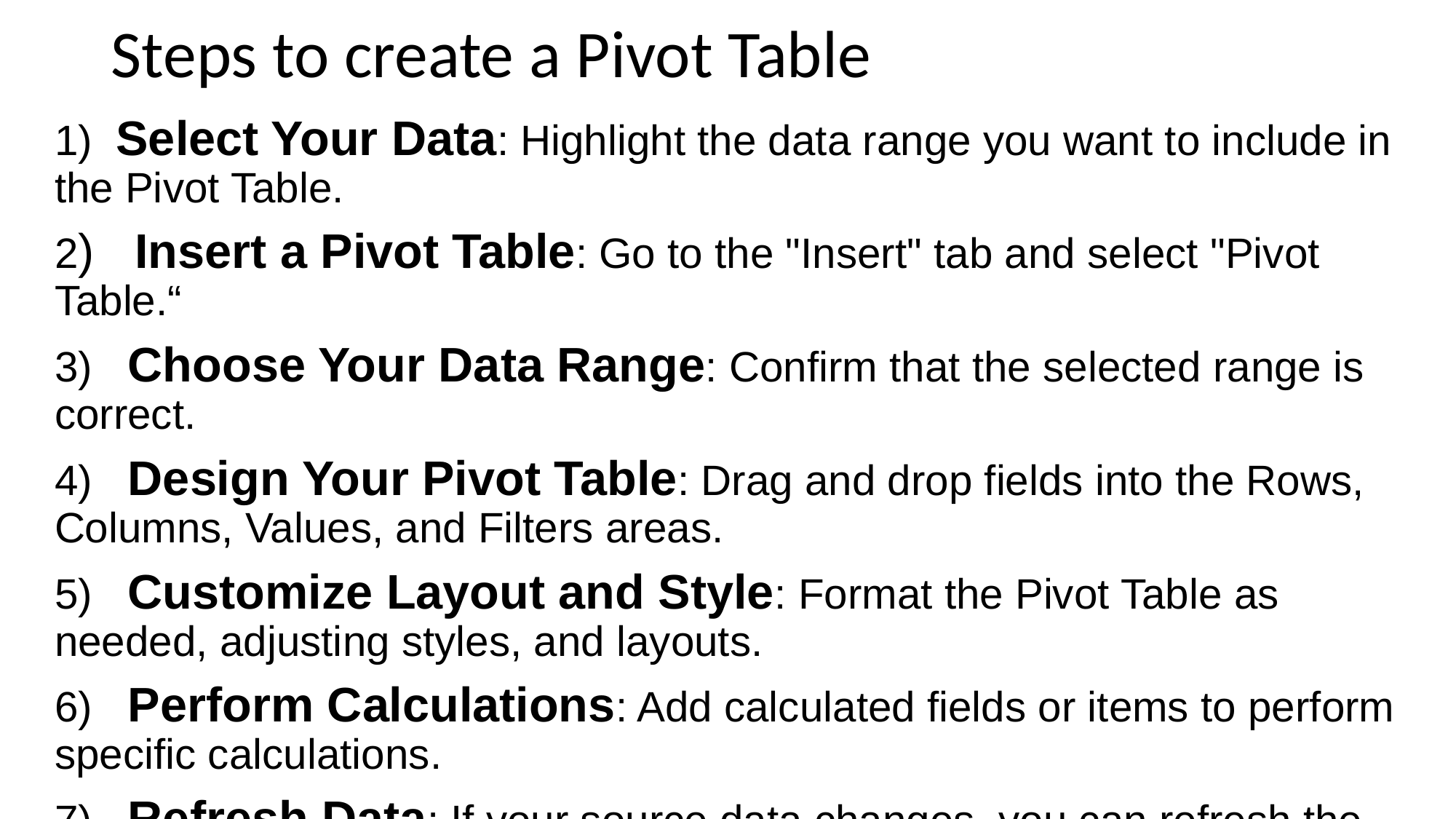

# Steps to create a Pivot Table
1)  Select Your Data: Highlight the data range you want to include in the Pivot Table.
2)   Insert a Pivot Table: Go to the "Insert" tab and select "Pivot Table.“
3)   Choose Your Data Range: Confirm that the selected range is correct.
4)   Design Your Pivot Table: Drag and drop fields into the Rows, Columns, Values, and Filters areas.
5)   Customize Layout and Style: Format the Pivot Table as needed, adjusting styles, and layouts.
6)   Perform Calculations: Add calculated fields or items to perform specific calculations.
7)   Refresh Data: If your source data changes, you can refresh the Pivot Table to reflect the modifications